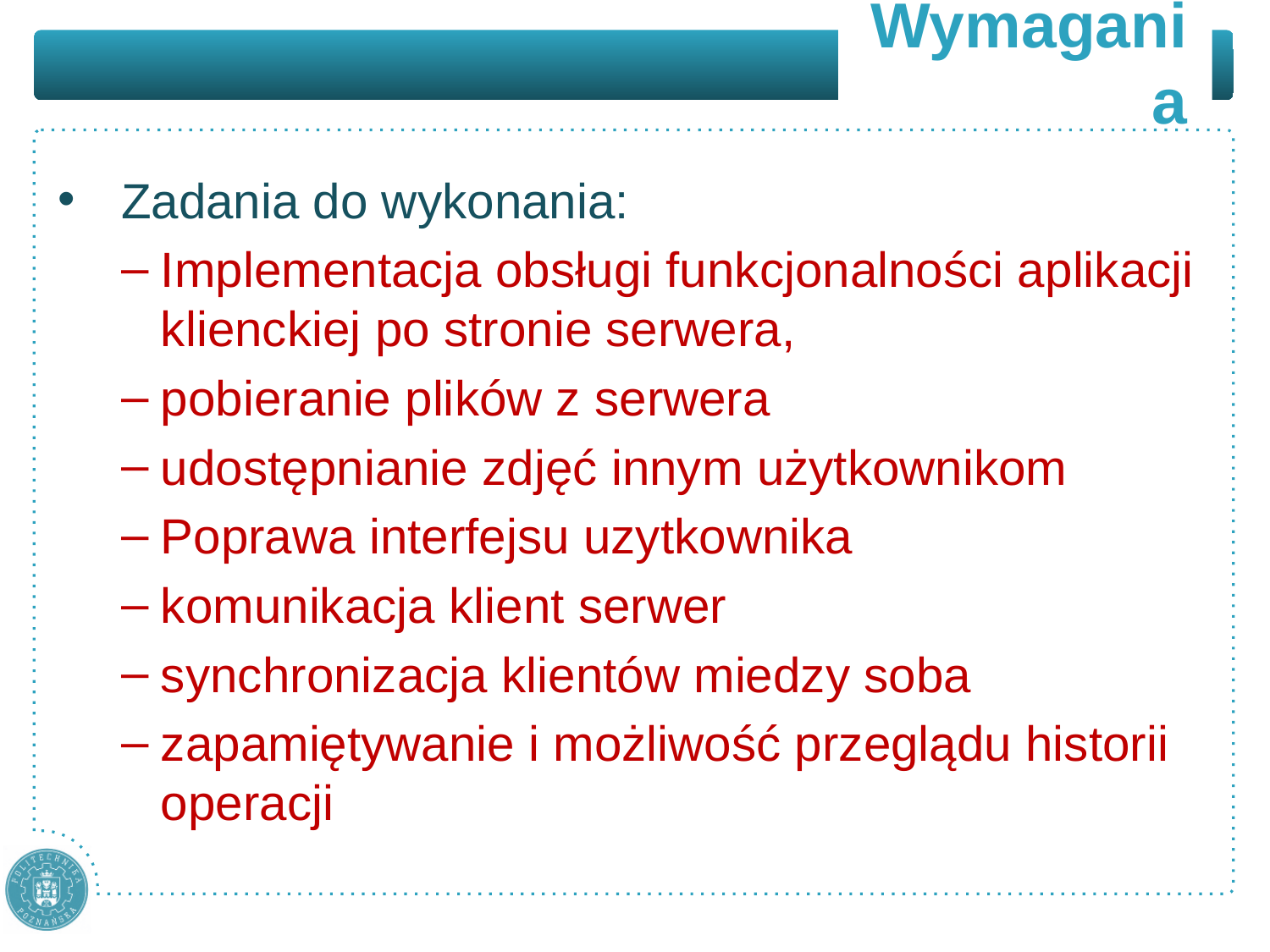

Zadania do wykonania:
Implementacja obsługi funkcjonalności aplikacji klienckiej po stronie serwera,
pobieranie plików z serwera
udostępnianie zdjęć innym użytkownikom
Poprawa interfejsu uzytkownika
komunikacja klient serwer
synchronizacja klientów miedzy soba
zapamiętywanie i możliwość przeglądu historii operacji